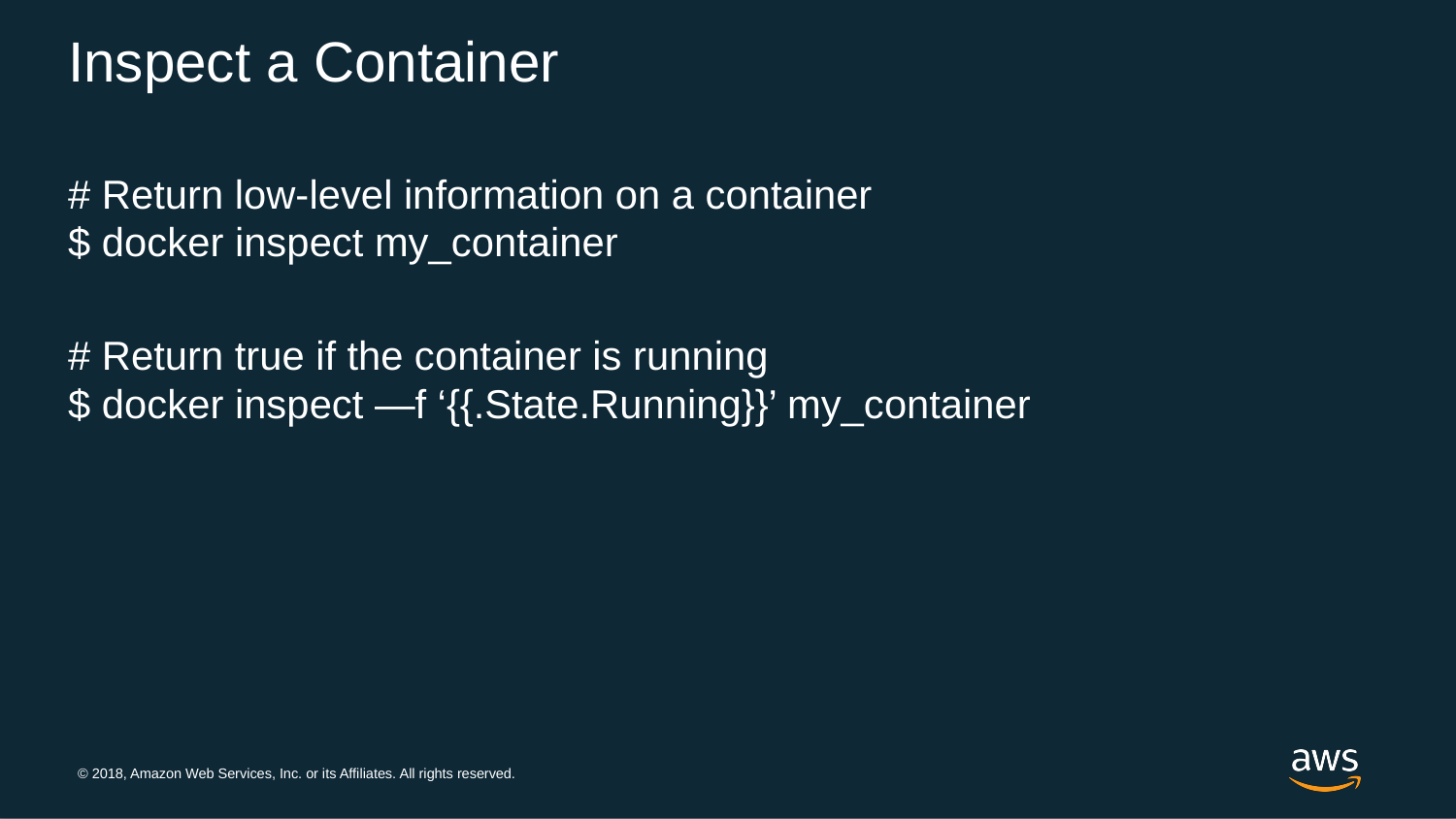

# Inspect a Container
# Return low-level information on a container $ docker inspect my_container

# Return true if the container is running $ docker inspect —f ‘{{.State.Running}}’ my_container